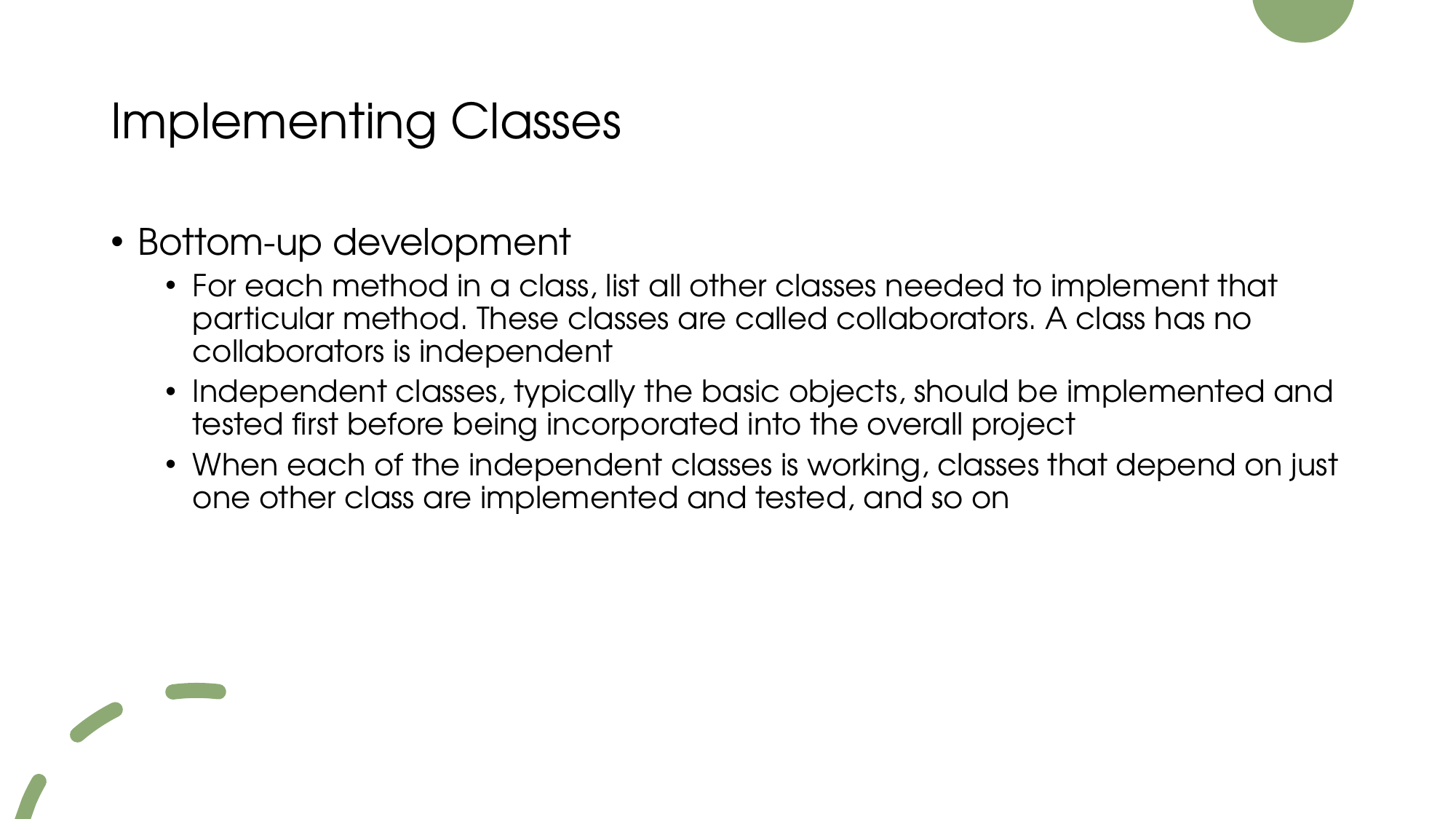

# Implementing Classes
Bottom-up development
For each method in a class, list all other classes needed to implement that particular method. These classes are called collaborators. A class has no collaborators is independent
Independent classes, typically the basic objects, should be implemented and tested first before being incorporated into the overall project
When each of the independent classes is working, classes that depend on just one other class are implemented and tested, and so on